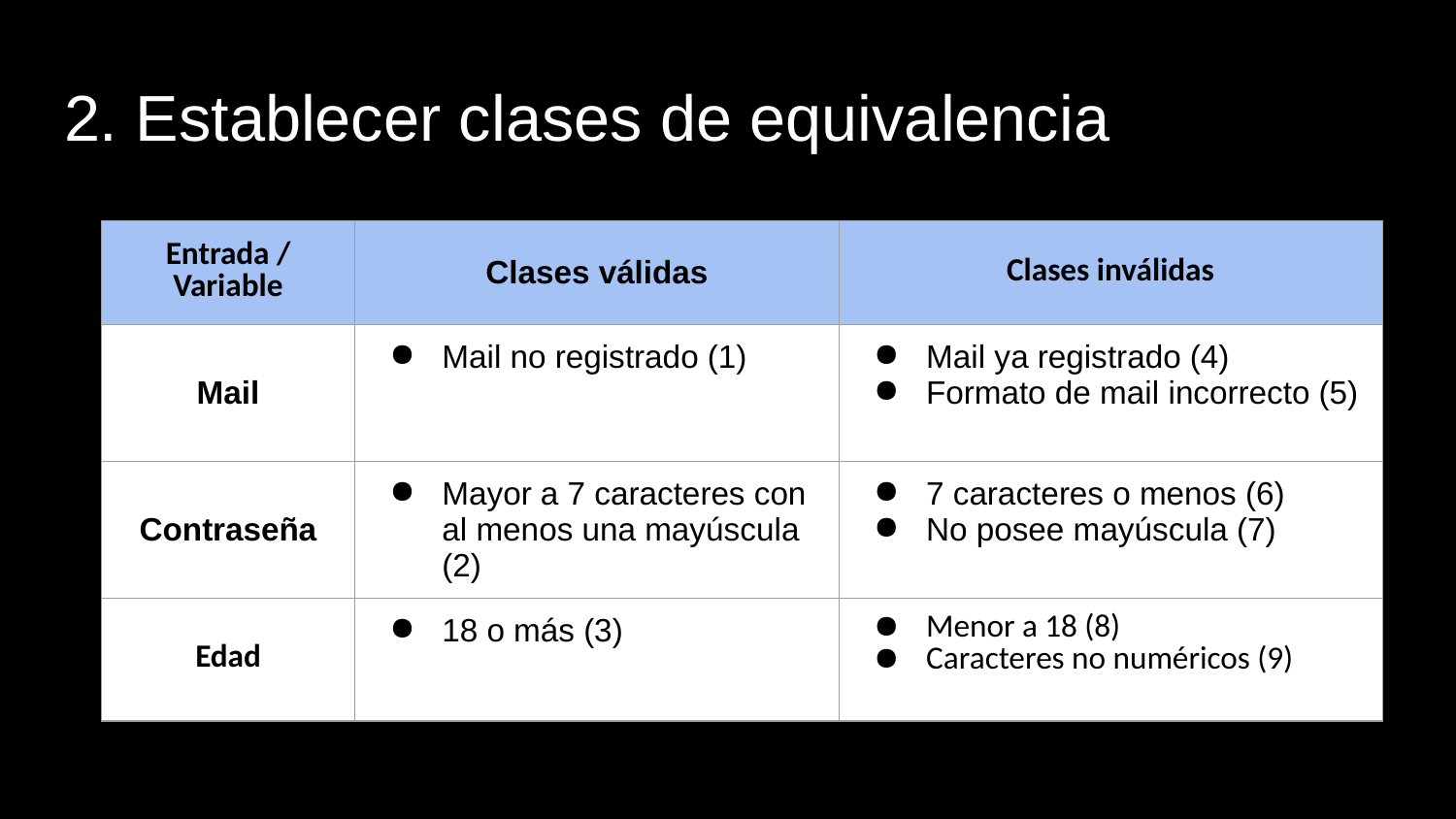

# 2. Establecer clases de equivalencia
| Entrada / Variable | Clases válidas | Clases inválidas |
| --- | --- | --- |
| Mail | Mail no registrado (1) | Mail ya registrado (4) Formato de mail incorrecto (5) |
| Contraseña | Mayor a 7 caracteres con al menos una mayúscula (2) | 7 caracteres o menos (6) No posee mayúscula (7) |
| Edad | 18 o más (3) | Menor a 18 (8) Caracteres no numéricos (9) |